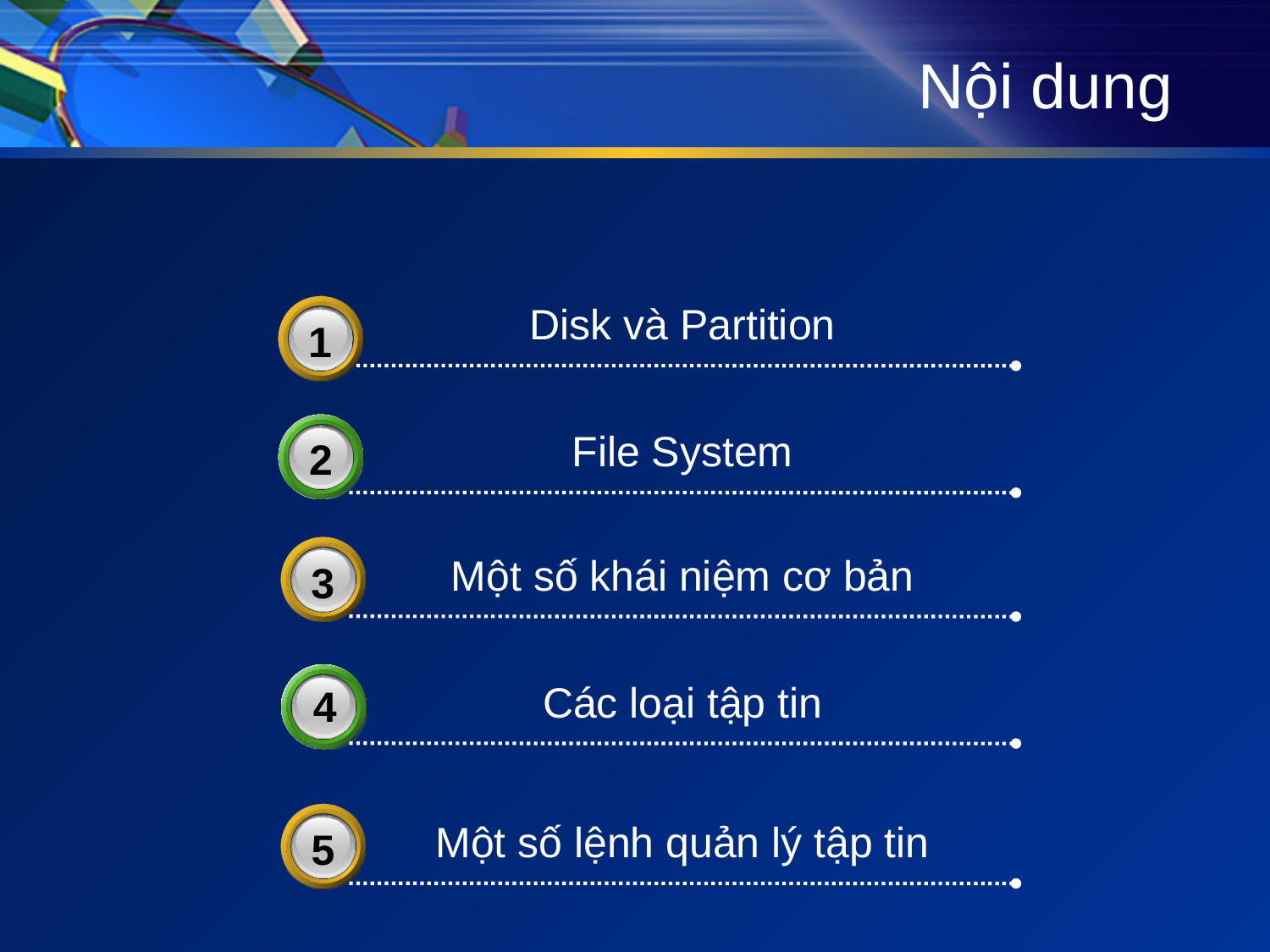

# Nội dung
Disk và Partition

3

1

File System
2

3

Một số khái niệm cơ bản
3

Các loại tập tin
4

3

Một số lệnh quản lý tập tin
5